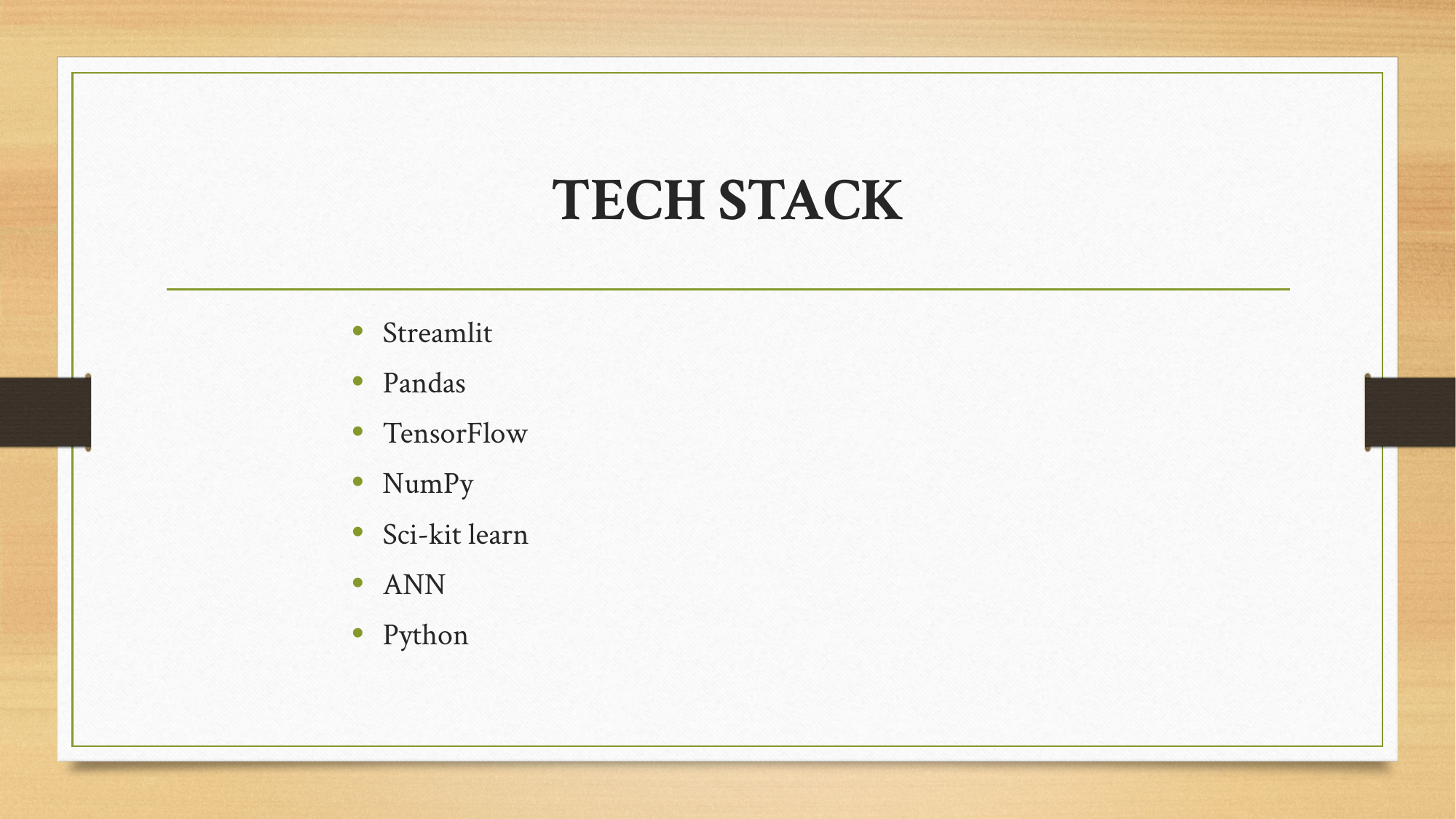

# TECH STACK
Streamlit
Pandas
TensorFlow
NumPy
Sci-kit learn
ANN
Python